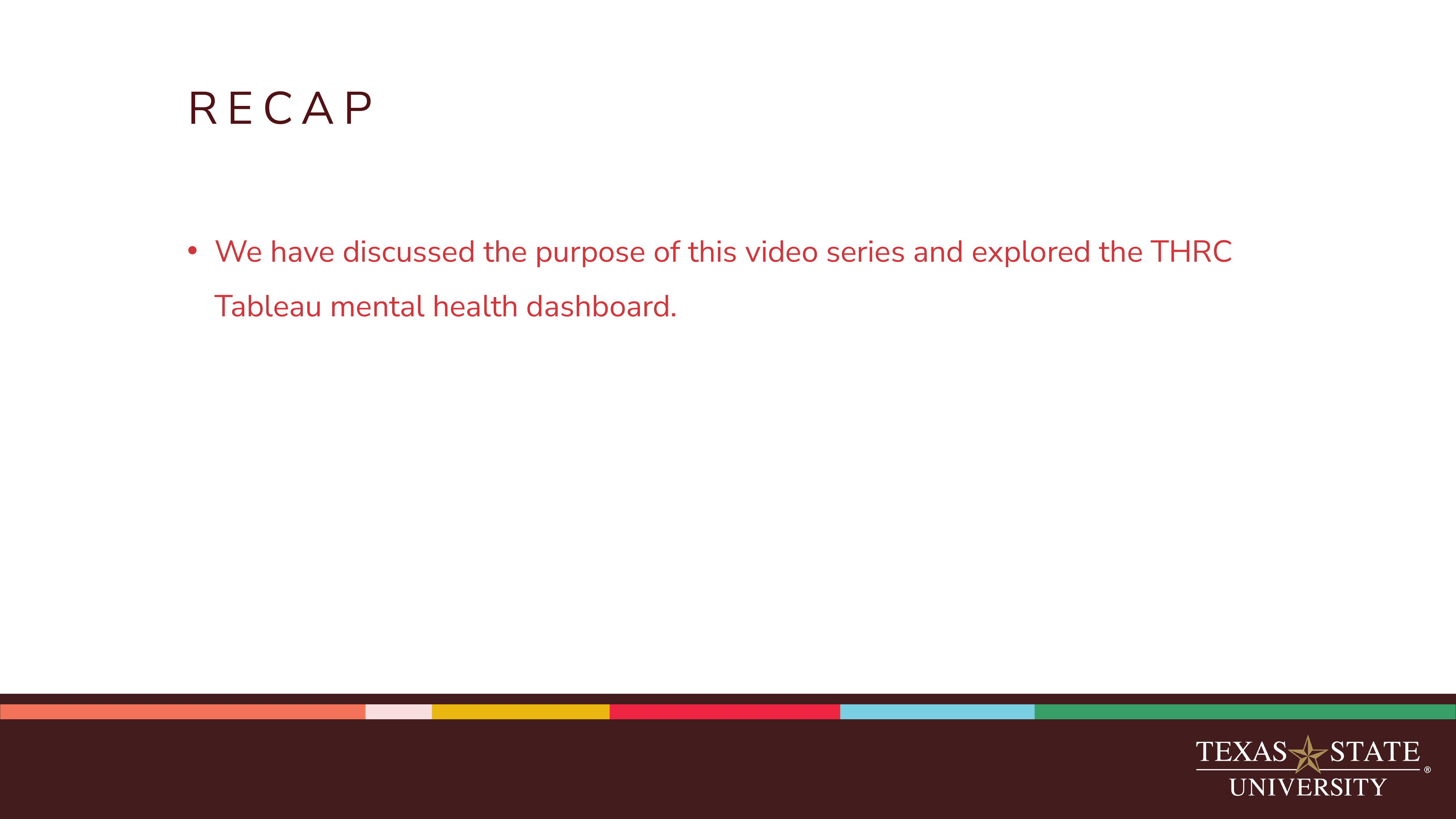

# RECAP
We have discussed the purpose of this video series and explored the THRC Tableau mental health dashboard.